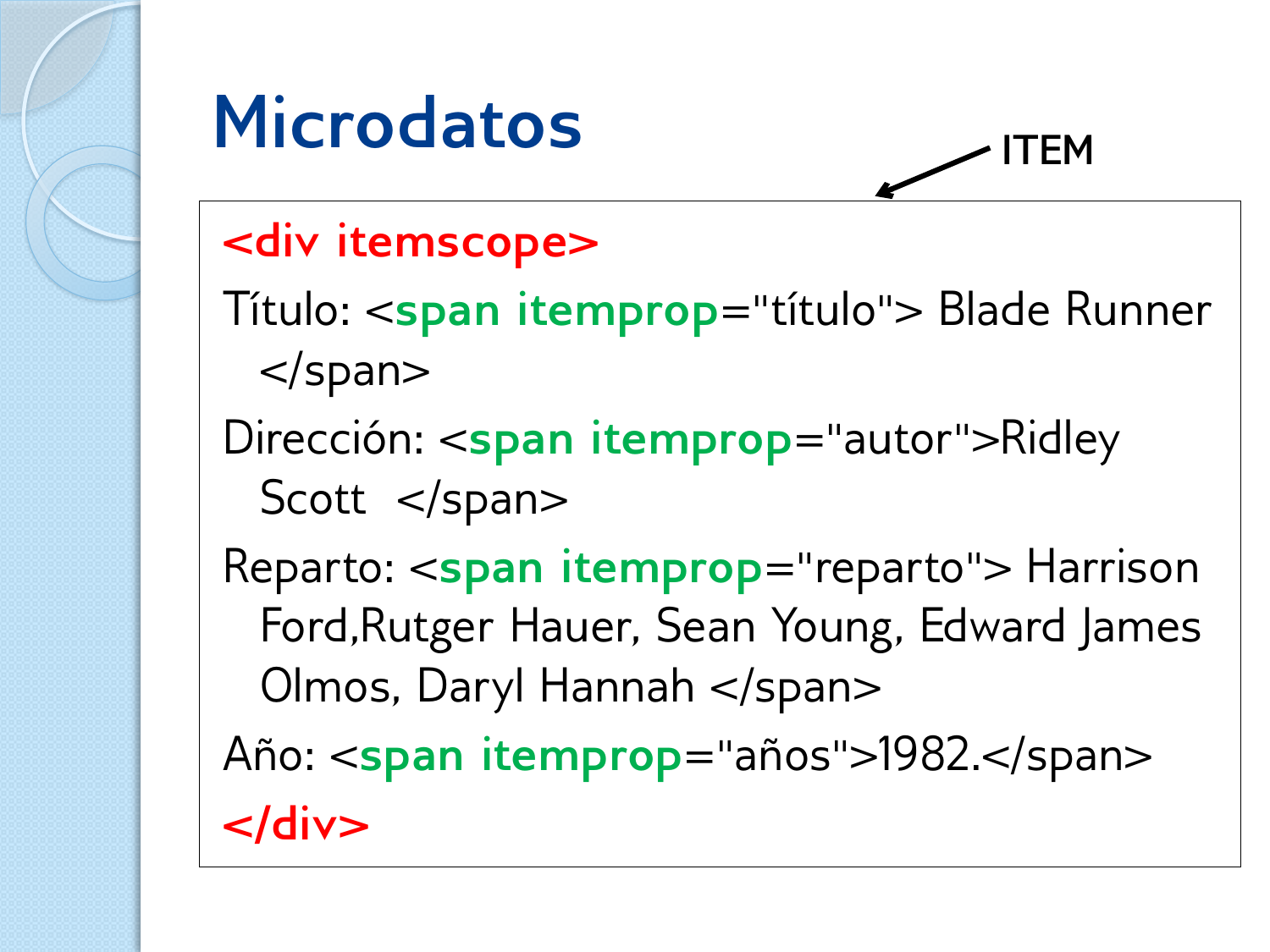

# Microdatos
ITEM
<div itemscope>
Título: <span itemprop="título"> Blade Runner </span>
Dirección: <span itemprop="autor">Ridley Scott  </span>
Reparto: <span itemprop="reparto"> Harrison Ford,Rutger Hauer, Sean Young, Edward James Olmos, Daryl Hannah </span>
Año: <span itemprop="años">1982.</span>
</div>